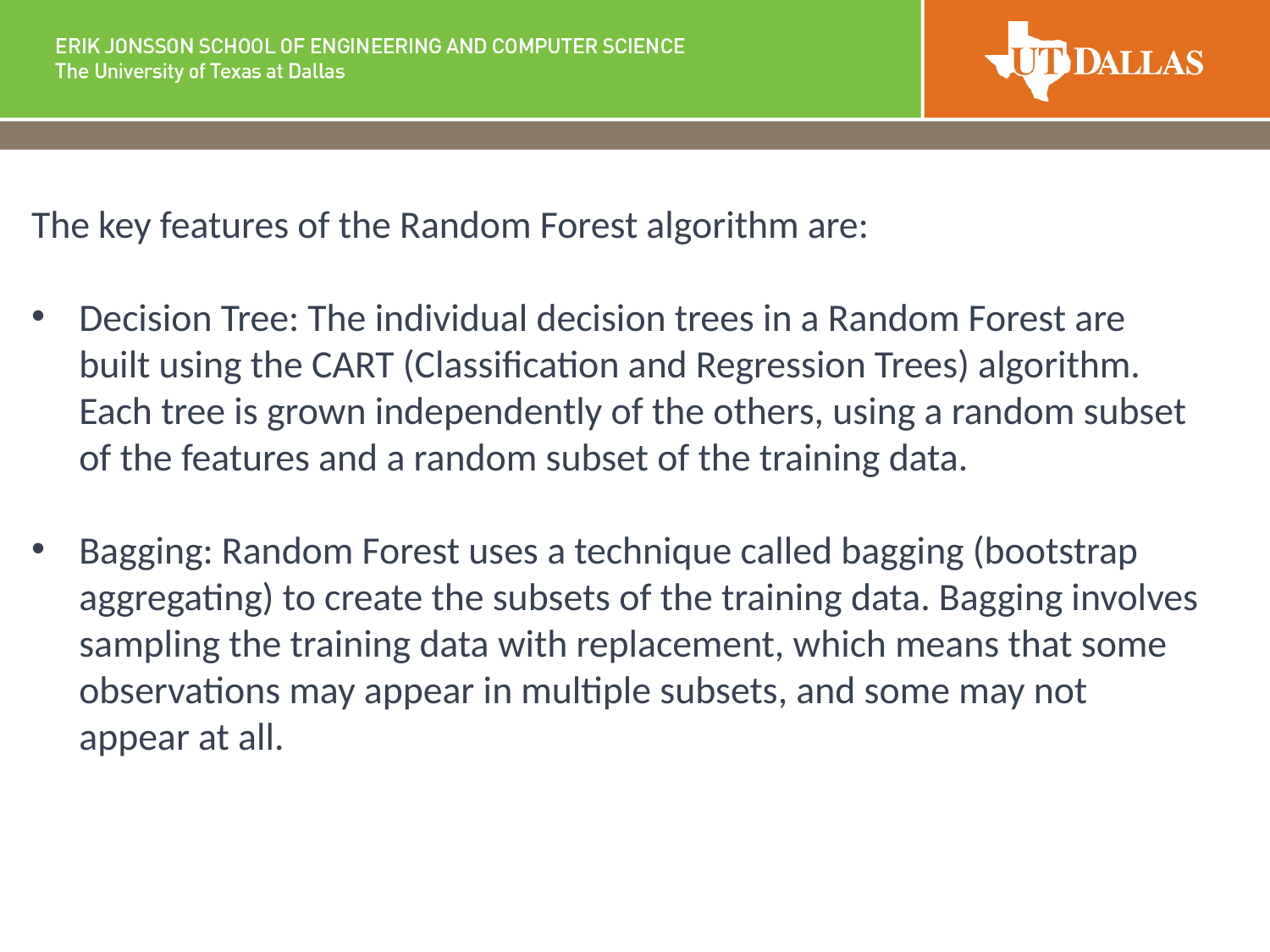

The key features of the Random Forest algorithm are:

Decision Tree: The individual decision trees in a Random Forest are built using the CART (Classification and Regression Trees) algorithm. Each tree is grown independently of the others, using a random subset of the features and a random subset of the training data.

Bagging: Random Forest uses a technique called bagging (bootstrap aggregating) to create the subsets of the training data. Bagging involves sampling the training data with replacement, which means that some observations may appear in multiple subsets, and some may not appear at all.